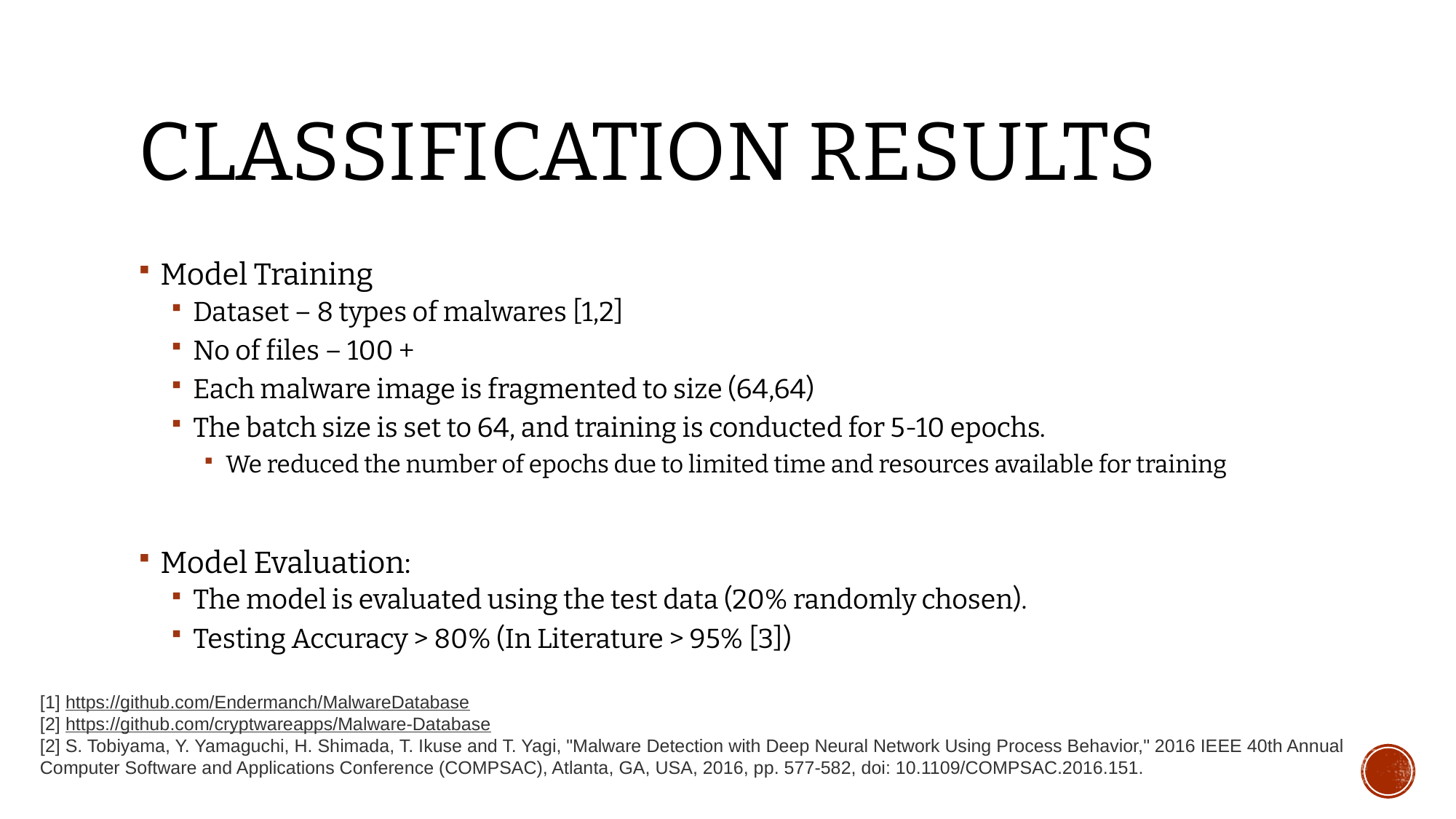

# Classification Results
Model Training
Dataset – 8 types of malwares [1,2]
No of files – 100 +
Each malware image is fragmented to size (64,64)
The batch size is set to 64, and training is conducted for 5-10 epochs.
We reduced the number of epochs due to limited time and resources available for training

Model Evaluation:
The model is evaluated using the test data (20% randomly chosen).
Testing Accuracy > 80% (In Literature > 95% [3])
[1] https://github.com/Endermanch/MalwareDatabase
[2] https://github.com/cryptwareapps/Malware-Database
[2] S. Tobiyama, Y. Yamaguchi, H. Shimada, T. Ikuse and T. Yagi, "Malware Detection with Deep Neural Network Using Process Behavior," 2016 IEEE 40th Annual Computer Software and Applications Conference (COMPSAC), Atlanta, GA, USA, 2016, pp. 577-582, doi: 10.1109/COMPSAC.2016.151.